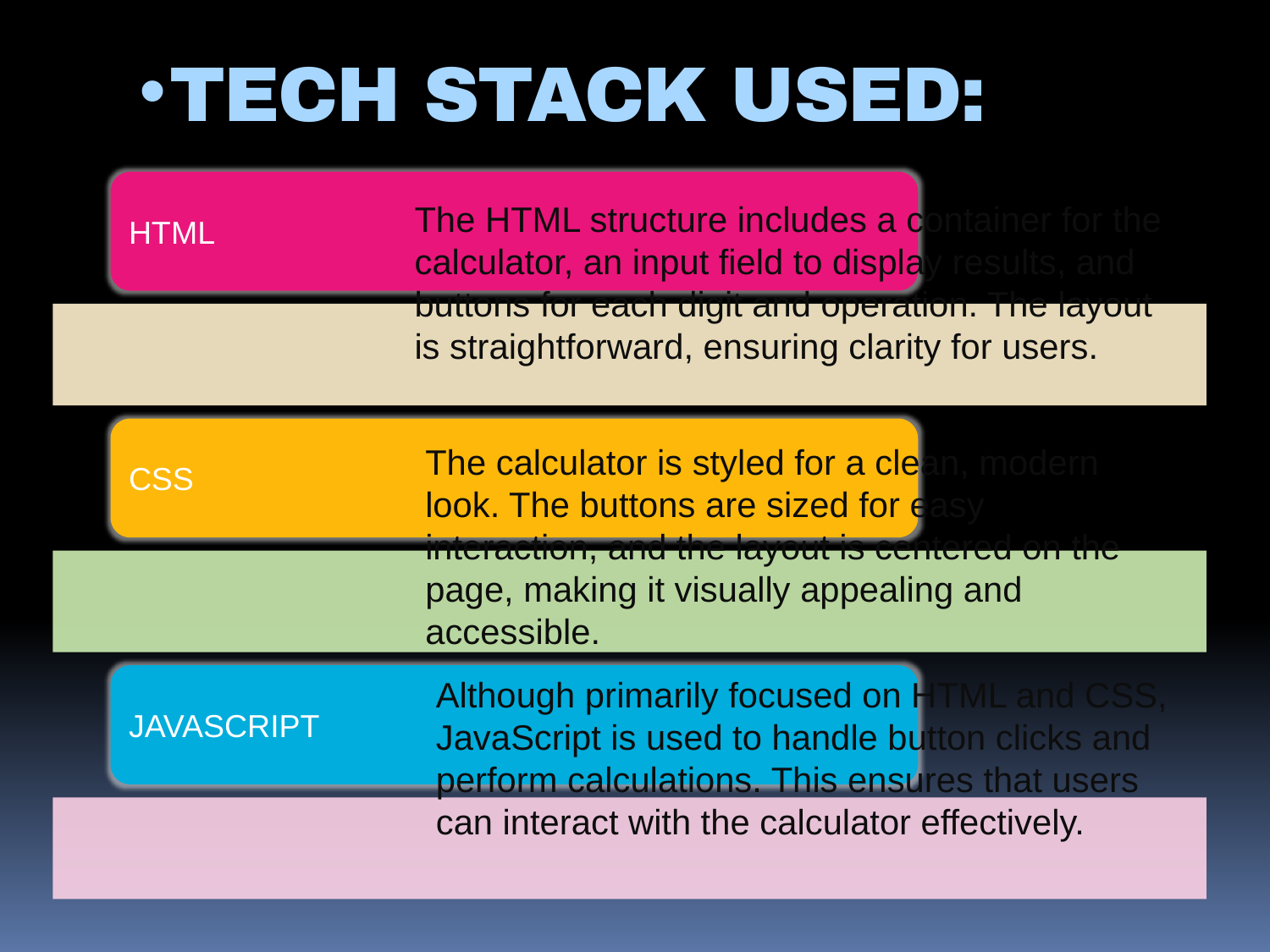

TECH STACK USED:
HTML
CSS
JAVASCRIPT
The HTML structure includes a container for the calculator, an input field to display results, and buttons for each digit and operation. The layout is straightforward, ensuring clarity for users.
The calculator is styled for a clean, modern look. The buttons are sized for easy interaction, and the layout is centered on the page, making it visually appealing and accessible.
Although primarily focused on HTML and CSS, JavaScript is used to handle button clicks and perform calculations. This ensures that users can interact with the calculator effectively.